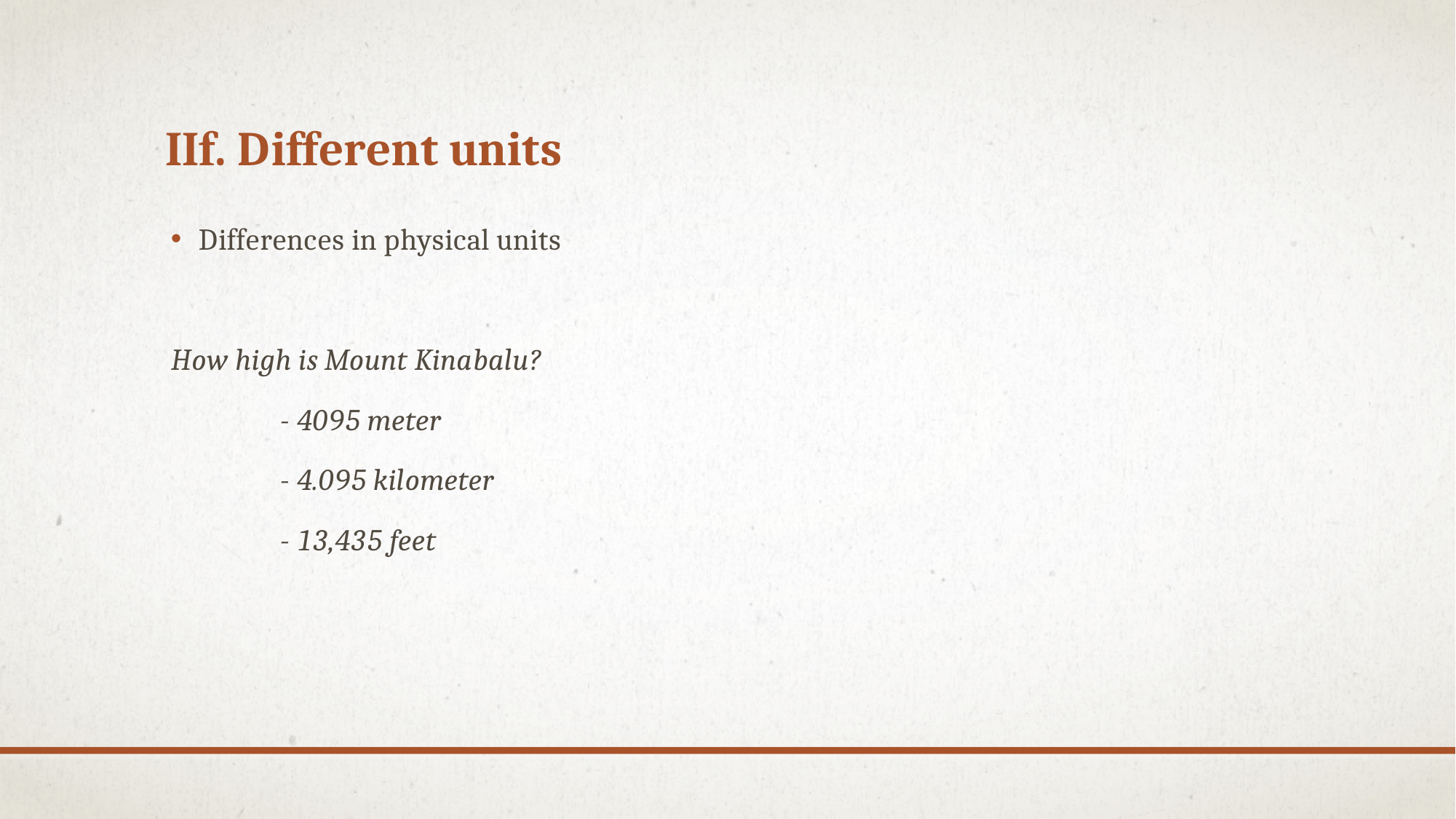

# IIf. Different units
Differences in physical units

How high is Mount Kinabalu?
	- 4095 meter
	- 4.095 kilometer
	- 13,435 feet